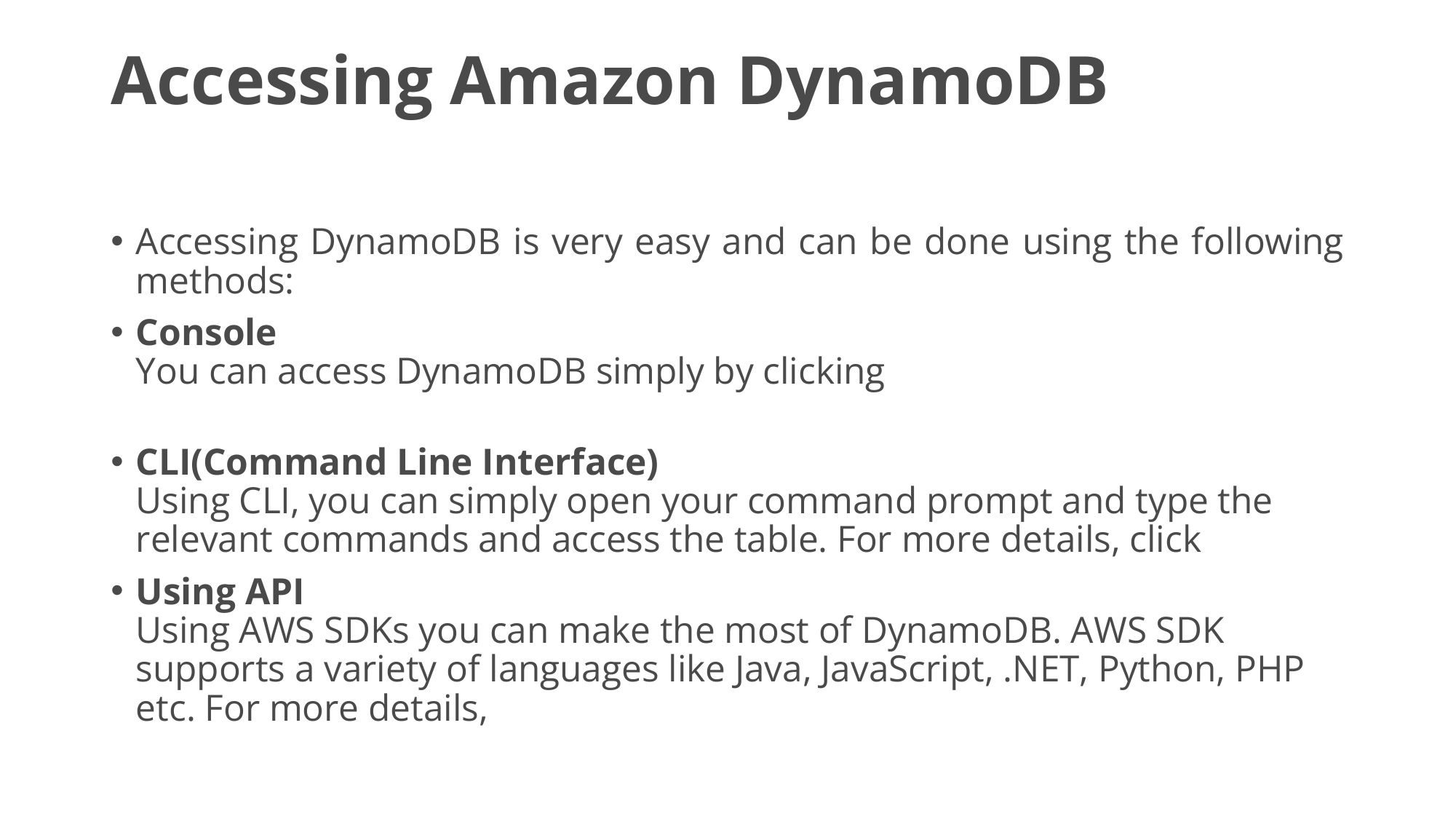

# Accessing Amazon DynamoDB
Accessing DynamoDB is very easy and can be done using the following methods:
Console
You can access DynamoDB simply by clicking
CLI(Command Line Interface)
Using CLI, you can simply open your command prompt and type the relevant commands and access the table. For more details, click
Using API
Using AWS SDKs you can make the most of DynamoDB. AWS SDK supports a variety of languages like Java, JavaScript, .NET, Python, PHP etc. For more details,